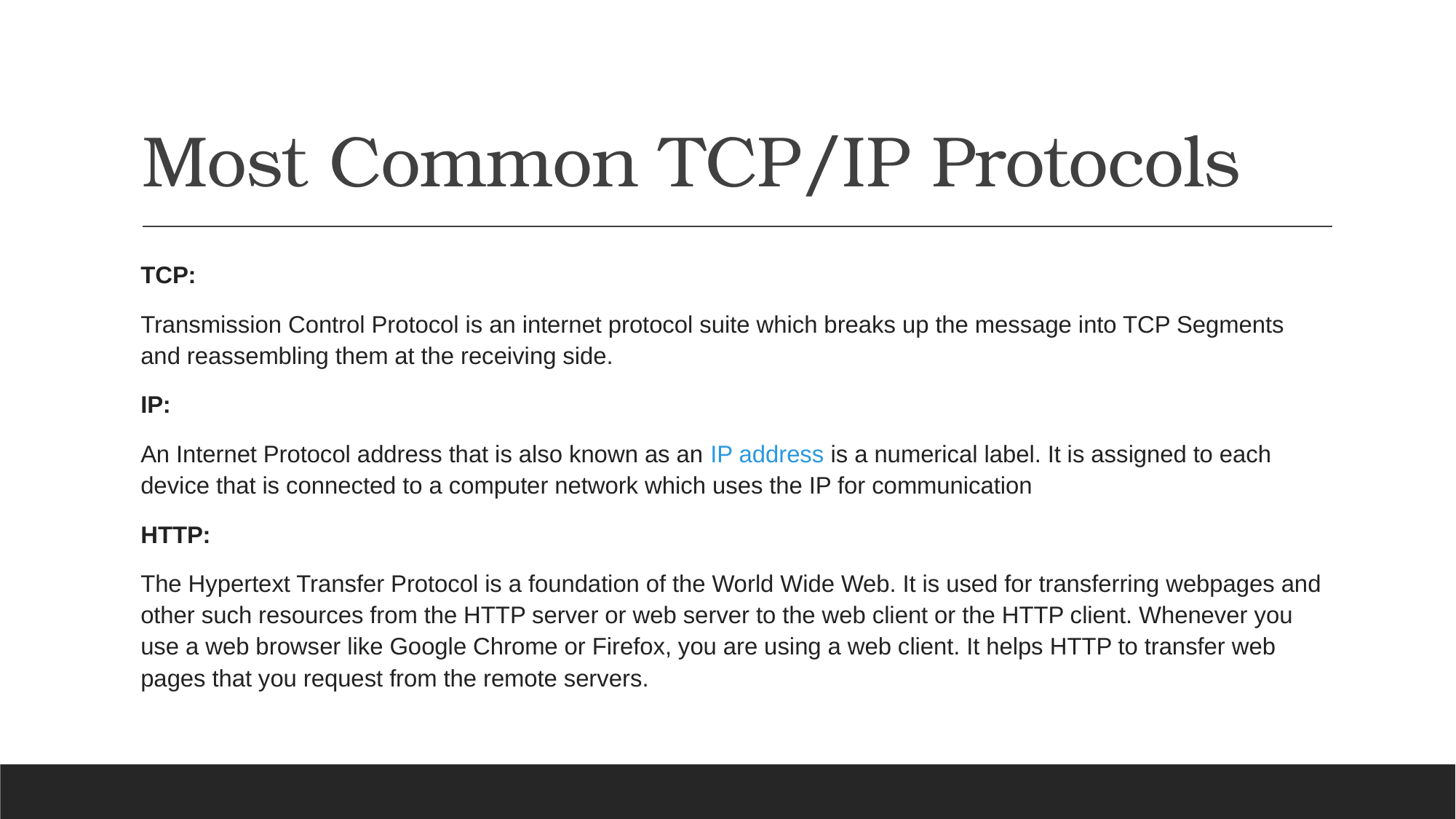

# Most Common TCP/IP Protocols
TCP:
Transmission Control Protocol is an internet protocol suite which breaks up the message into TCP Segments and reassembling them at the receiving side.
IP:
An Internet Protocol address that is also known as an IP address is a numerical label. It is assigned to each device that is connected to a computer network which uses the IP for communication
HTTP:
The Hypertext Transfer Protocol is a foundation of the World Wide Web. It is used for transferring webpages and other such resources from the HTTP server or web server to the web client or the HTTP client. Whenever you use a web browser like Google Chrome or Firefox, you are using a web client. It helps HTTP to transfer web pages that you request from the remote servers.